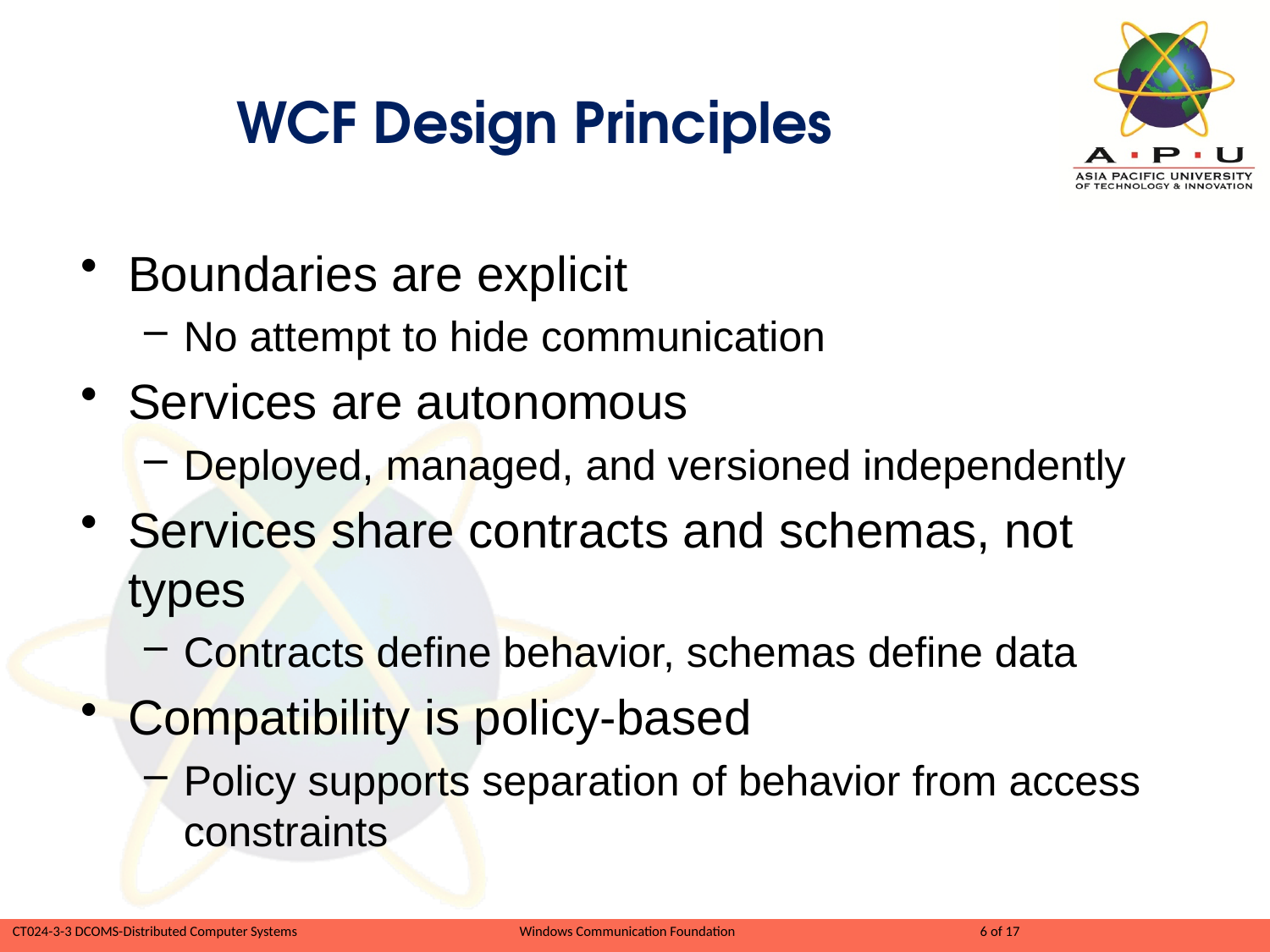

WCF Design Principles
Boundaries are explicit
No attempt to hide communication
Services are autonomous
Deployed, managed, and versioned independently
Services share contracts and schemas, not types
Contracts define behavior, schemas define data
Compatibility is policy-based
Policy supports separation of behavior from access constraints